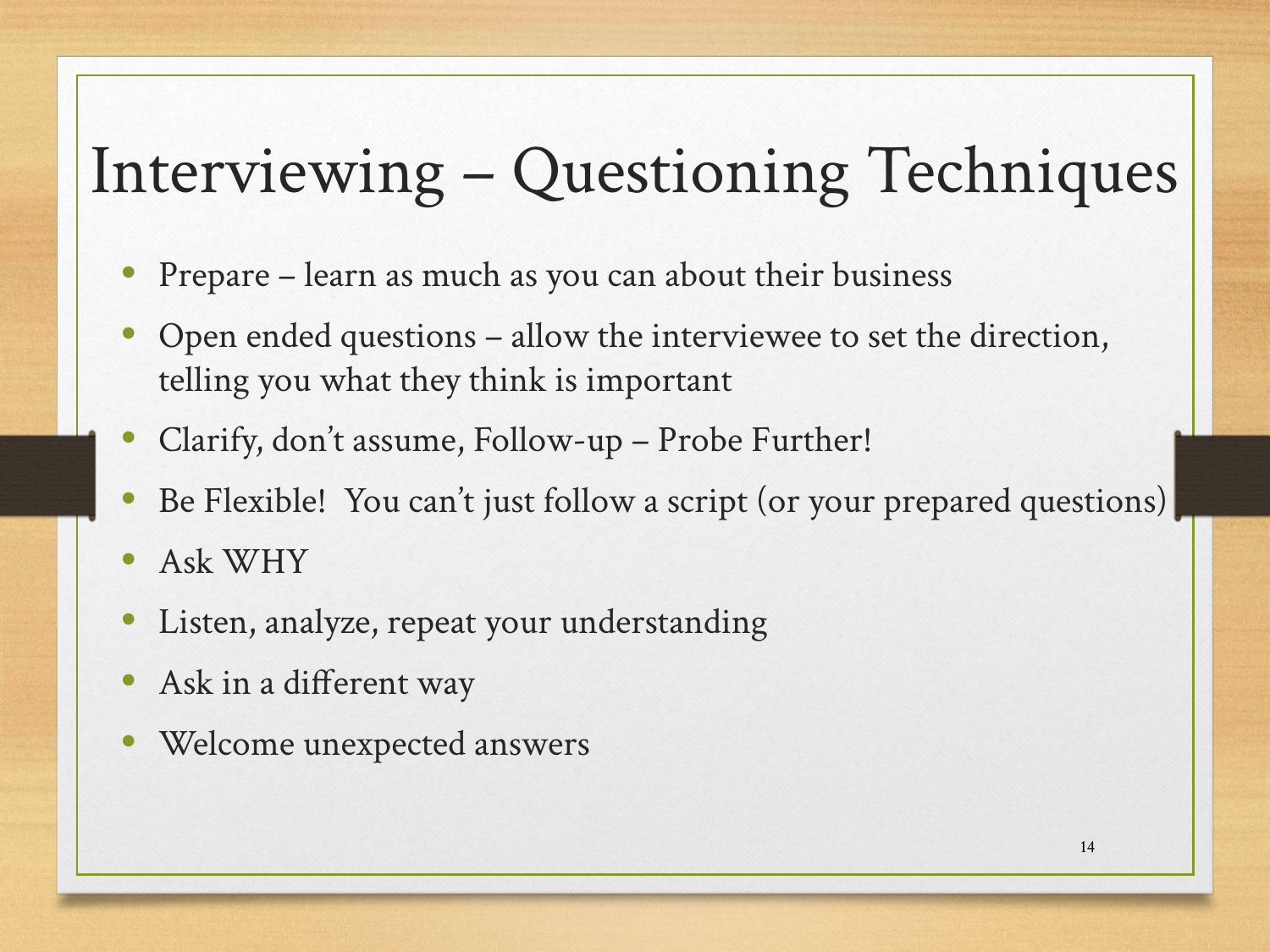

Interviewing – Questioning Techniques
Prepare – learn as much as you can about their business
Open ended questions – allow the interviewee to set the direction, telling you what they think is important
Clarify, don’t assume, Follow-up – Probe Further!
Be Flexible!  You can’t just follow a script (or your prepared questions)
Ask WHY
Listen, analyze, repeat your understanding
Ask in a different way
Welcome unexpected answers

14